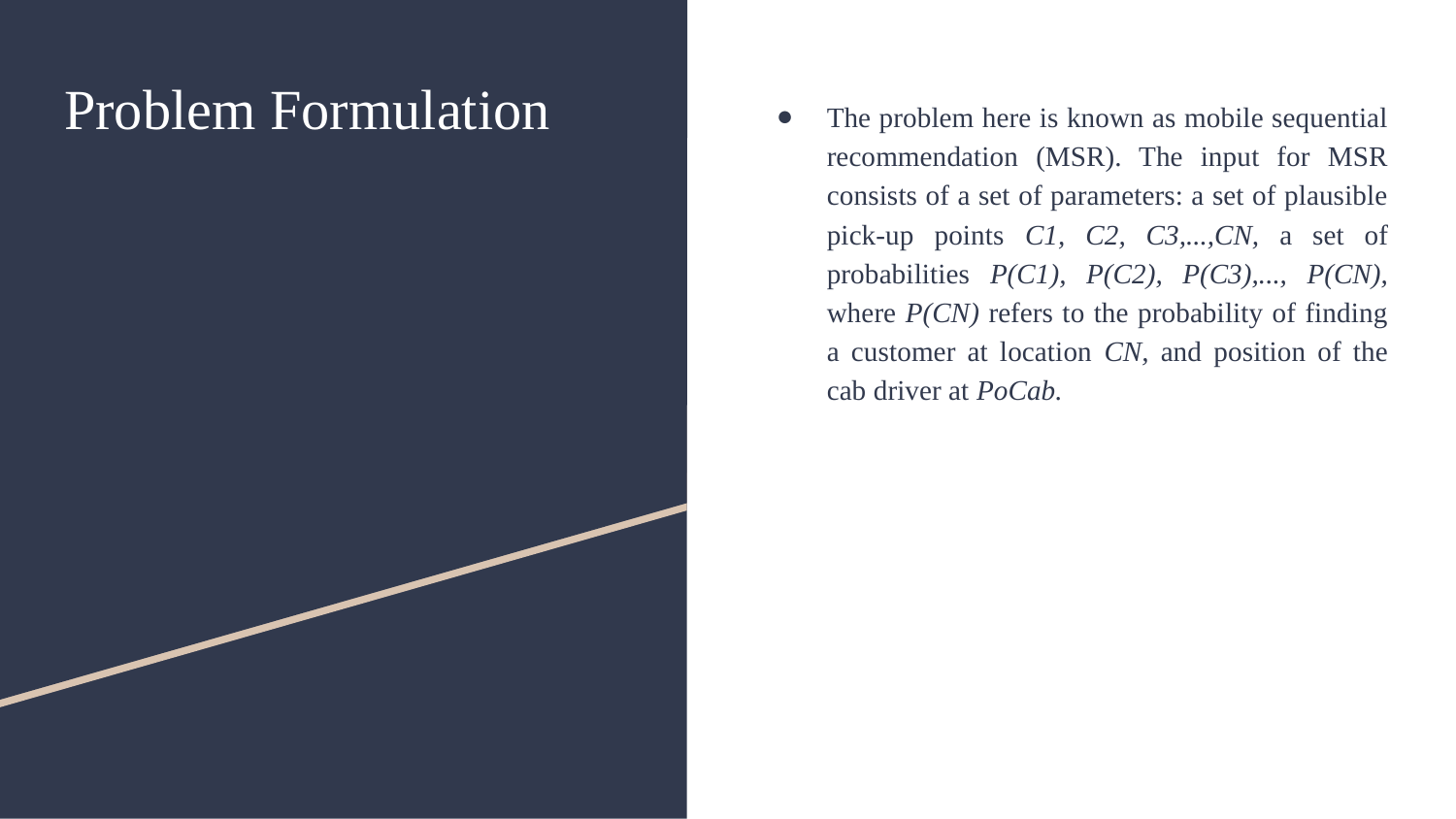

# Problem Formulation
The problem here is known as mobile sequential recommendation (MSR). The input for MSR consists of a set of parameters: a set of plausible pick-up points C1, C2, C3,...,CN, a set of probabilities P(C1), P(C2), P(C3),..., P(CN), where P(CN) refers to the probability of finding a customer at location CN, and position of the cab driver at PoCab.